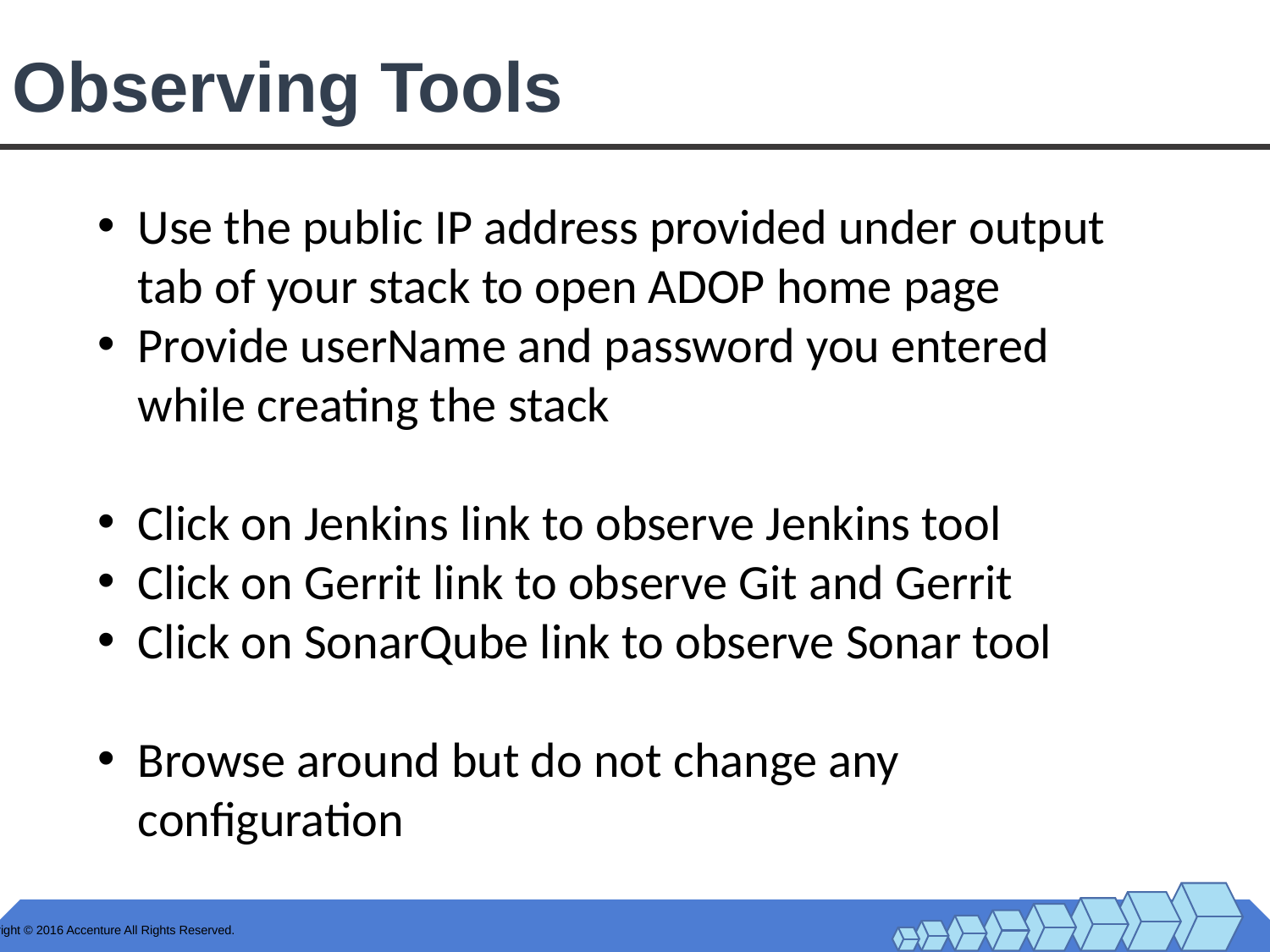

# Observing Tools
Use the public IP address provided under output tab of your stack to open ADOP home page
Provide userName and password you entered while creating the stack

Click on Jenkins link to observe Jenkins tool
Click on Gerrit link to observe Git and Gerrit
Click on SonarQube link to observe Sonar tool

Browse around but do not change any configuration